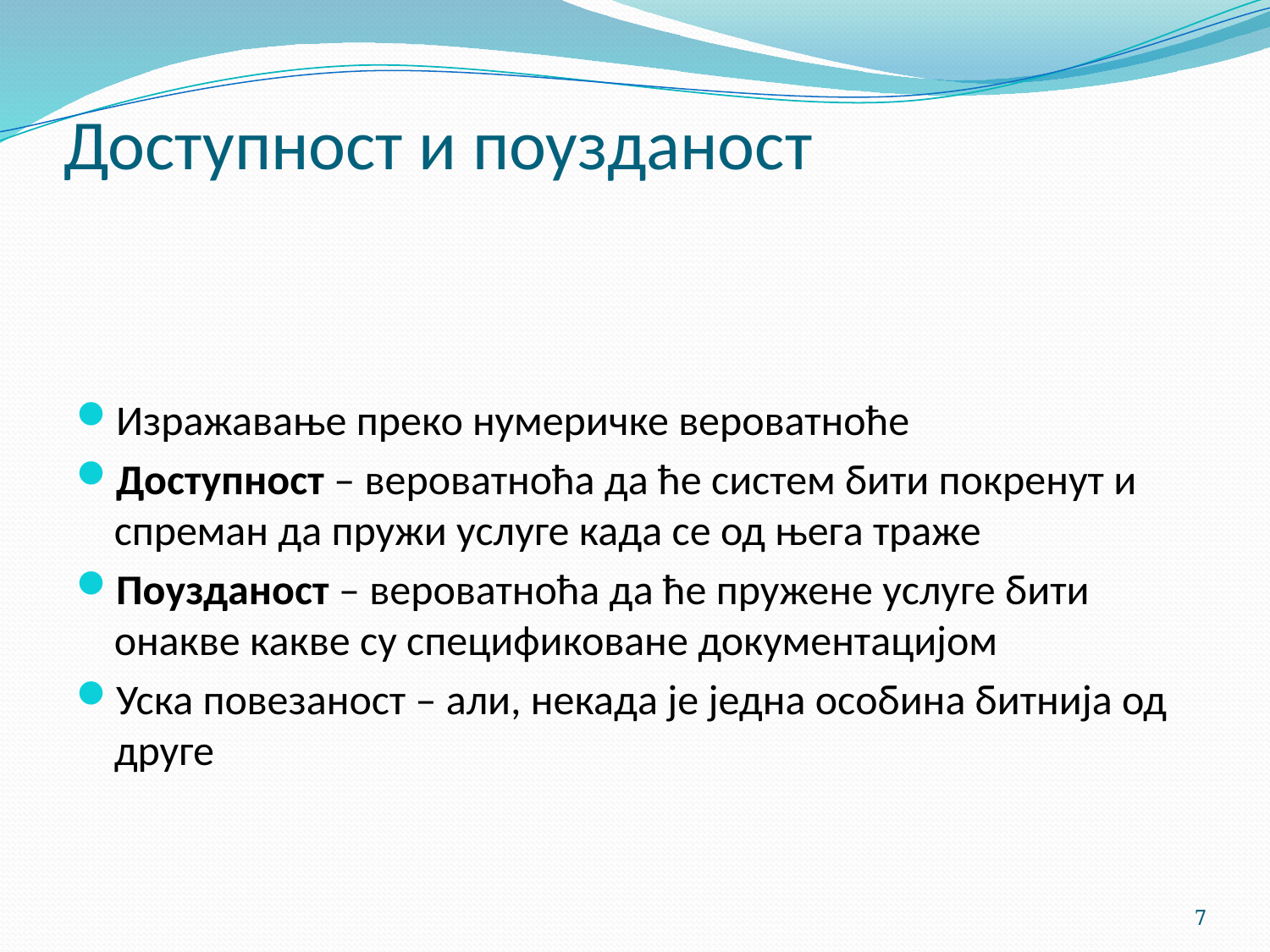

# Доступност и поузданост

Изражавање преко нумеричке вероватноће
Доступност – вероватноћа да ће систем бити покренут и спреман да пружи услуге када се од њега траже
Поузданост – вероватноћа да ће пружене услуге бити онакве какве су спецификоване документацијом
Уска повезаност – али, некада је једна особина битнија од друге
7